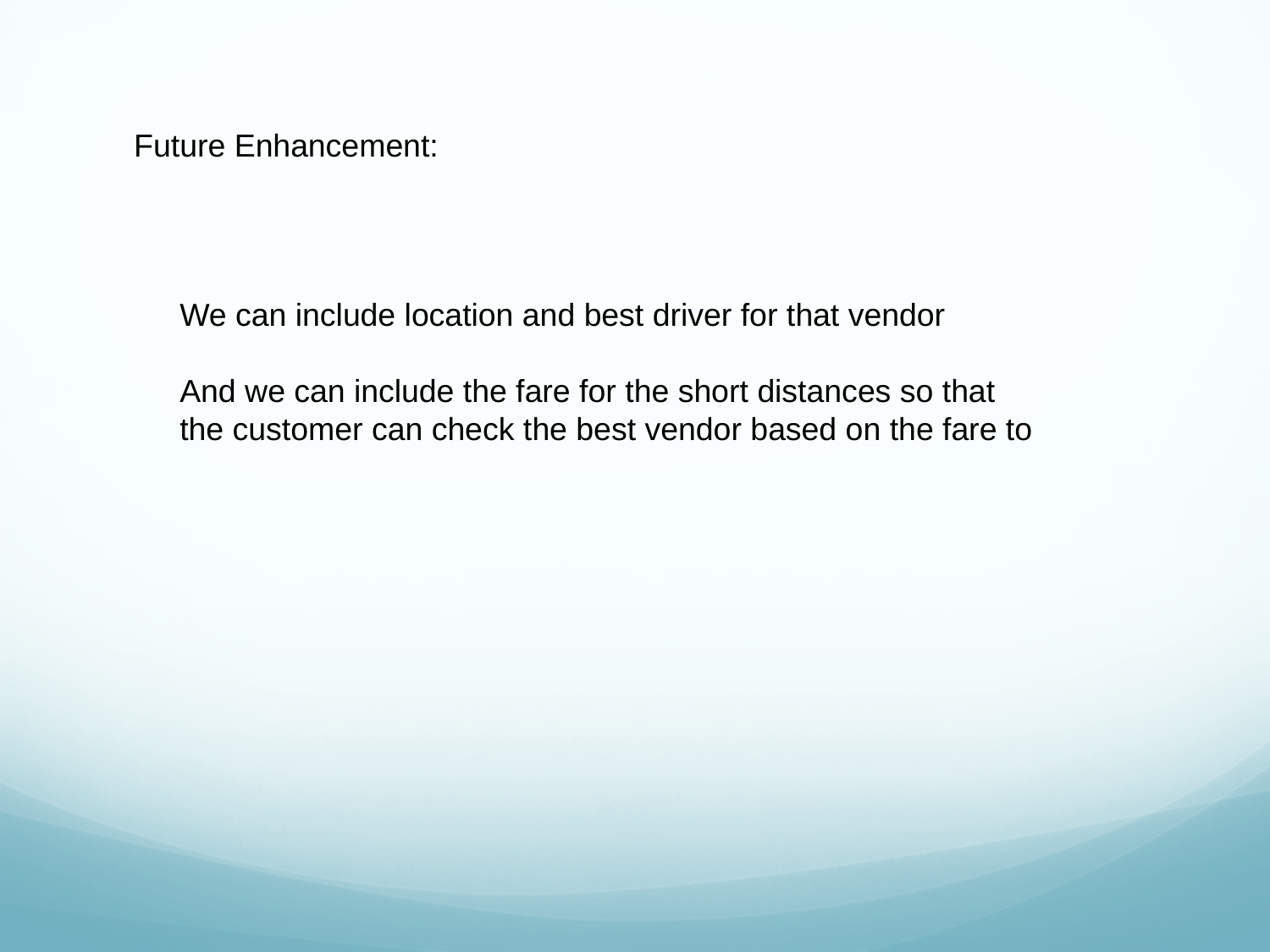

Future Enhancement:
We can include location and best driver for that vendor

And we can include the fare for the short distances so that the customer can check the best vendor based on the fare to